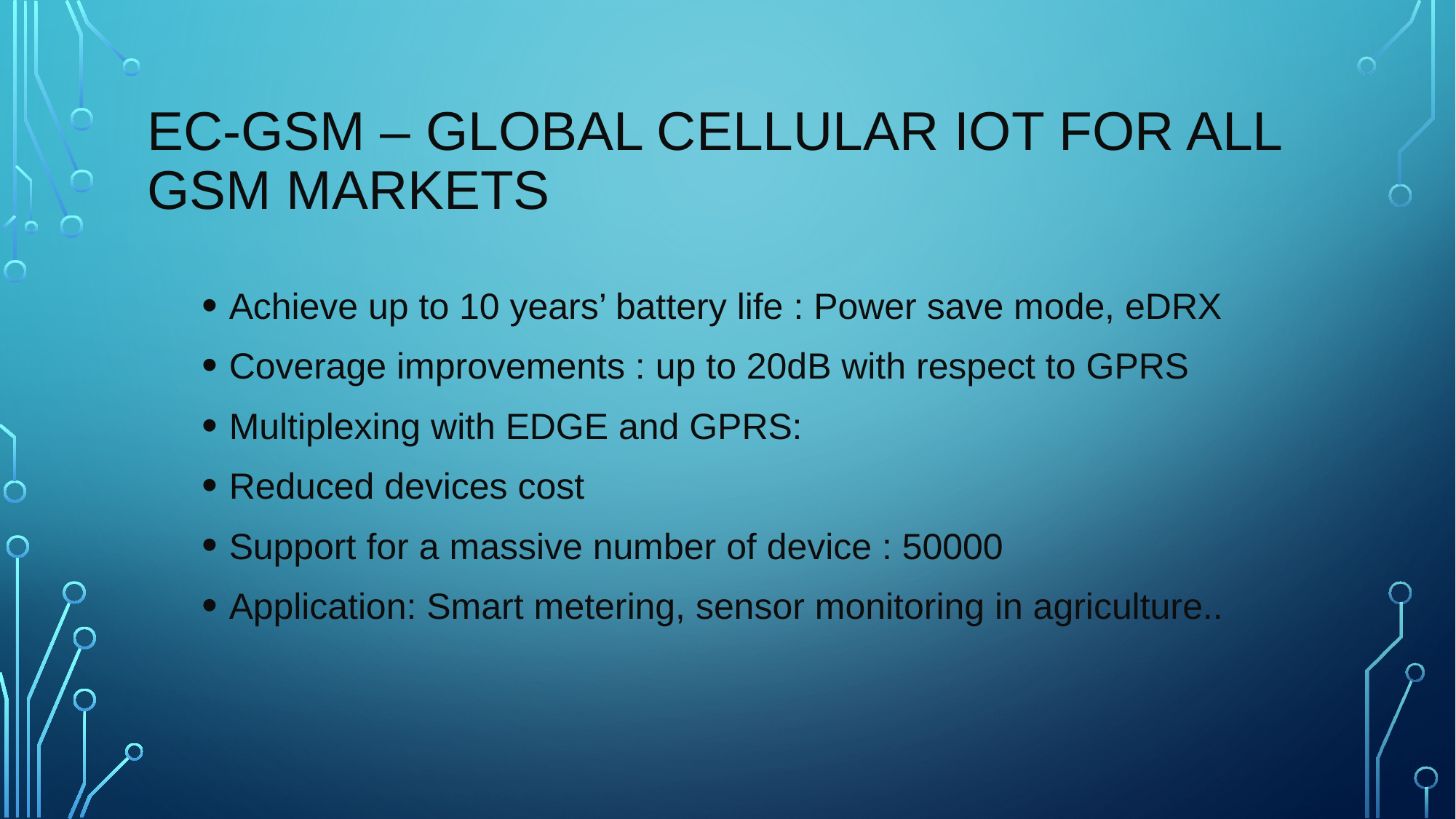

# EC-GSM – GLOBAL CELLULAR IOT FOR ALL GSM MARKETS
Achieve up to 10 years’ battery life : Power save mode, eDRX
Coverage improvements : up to 20dB with respect to GPRS
Multiplexing with EDGE and GPRS:
Reduced devices cost
Support for a massive number of device : 50000
Application: Smart metering, sensor monitoring in agriculture..